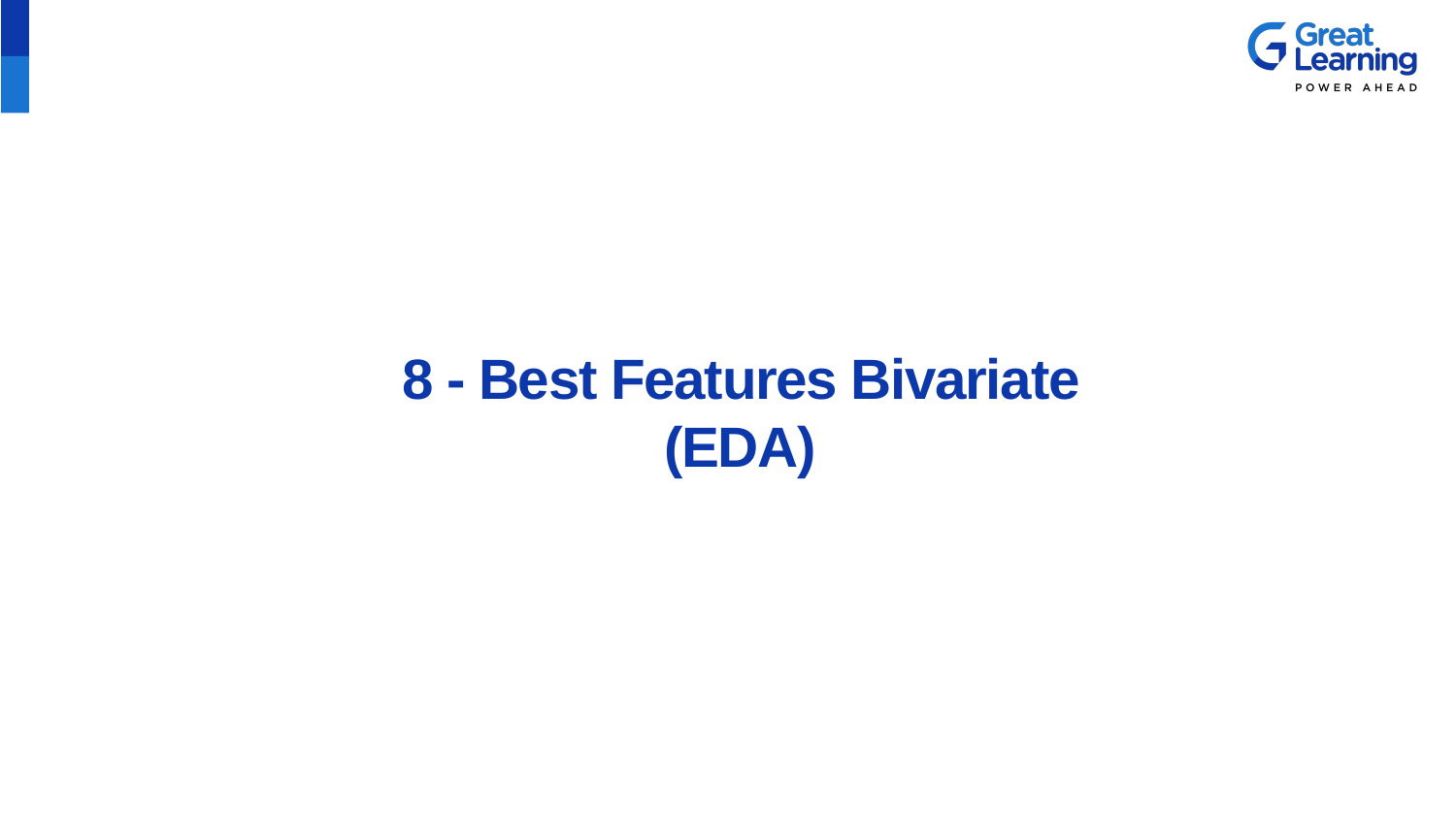

# 8 - Best Features Bivariate (EDA)